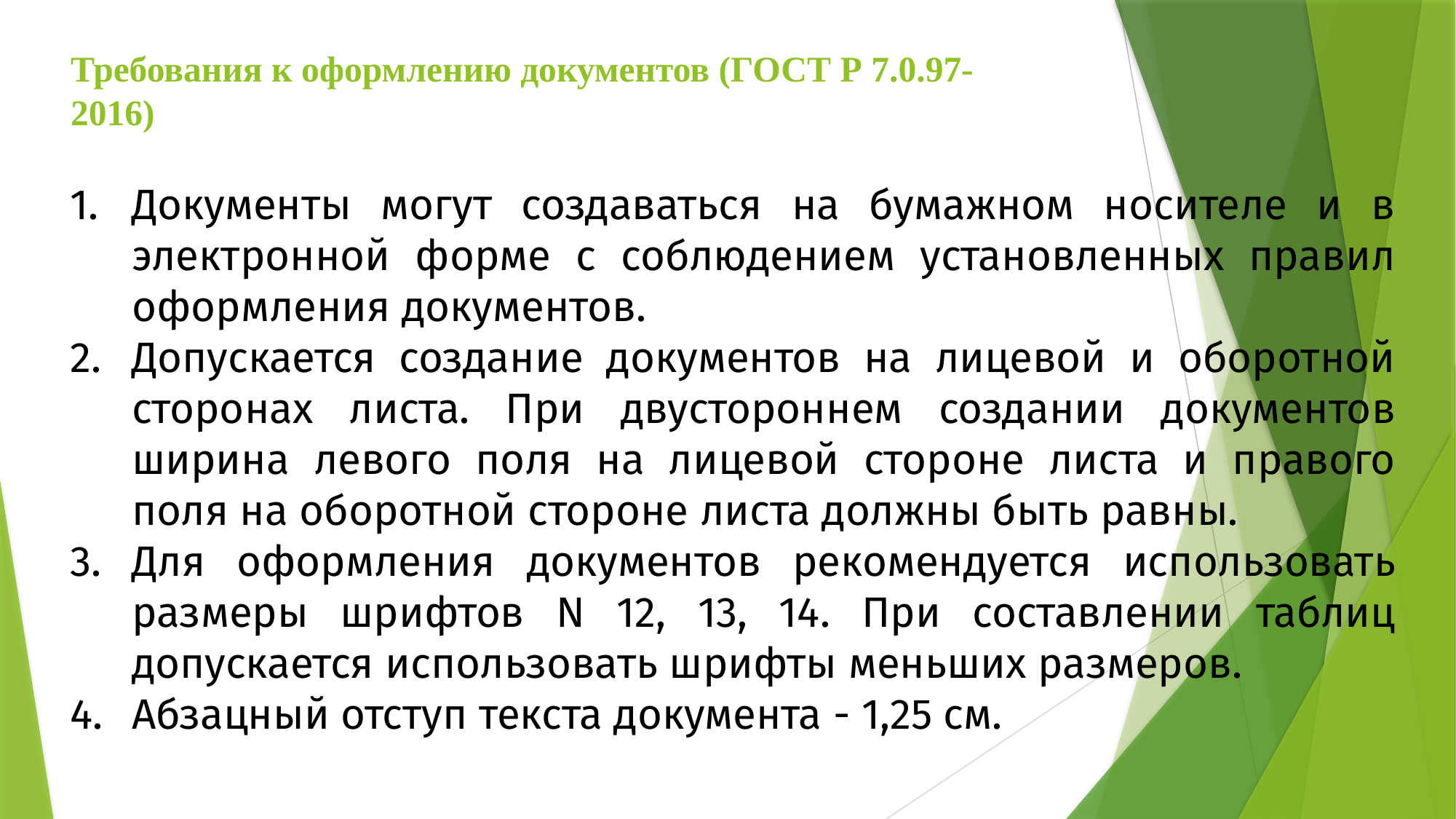

# Требования к оформлению документов (ГОСТ Р 7.0.97-2016)
Документы могут создаваться на бумажном носителе и в электронной форме с соблюдением установленных правил оформления документов.
Допускается создание документов на лицевой и оборотной сторонах листа. При двустороннем создании документов ширина левого поля на лицевой стороне листа и правого поля на оборотной стороне листа должны быть равны.
Для оформления документов рекомендуется использовать размеры шрифтов N 12, 13, 14. При составлении таблиц допускается использовать шрифты меньших размеров.
Абзацный отступ текста документа - 1,25 см.